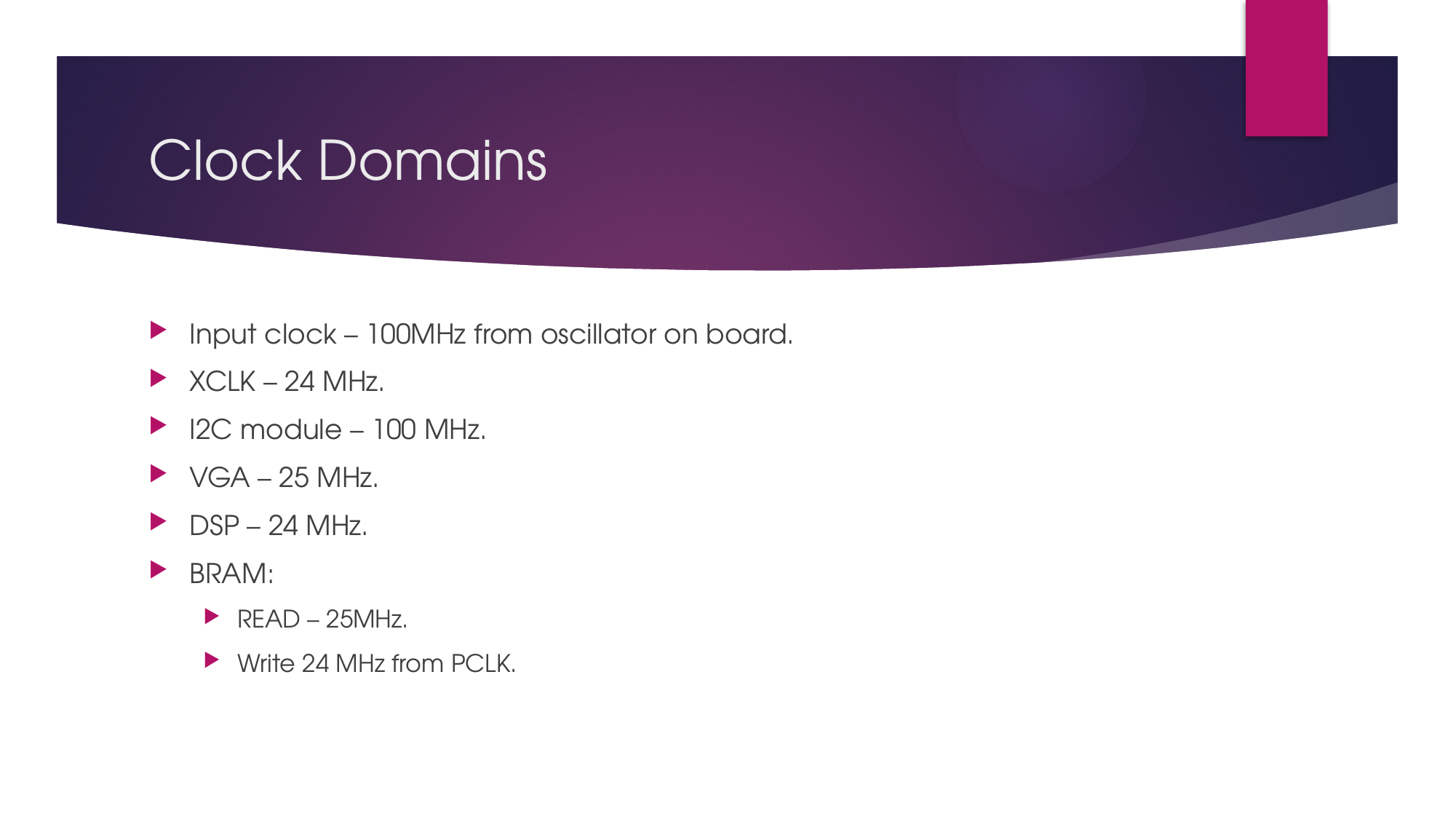

# Clock Domains
Input clock – 100MHz from oscillator on board.
XCLK – 24 MHz.
I2C module – 100 MHz.
VGA – 25 MHz.
DSP – 24 MHz.
BRAM:
READ – 25MHz.
Write 24 MHz from PCLK.